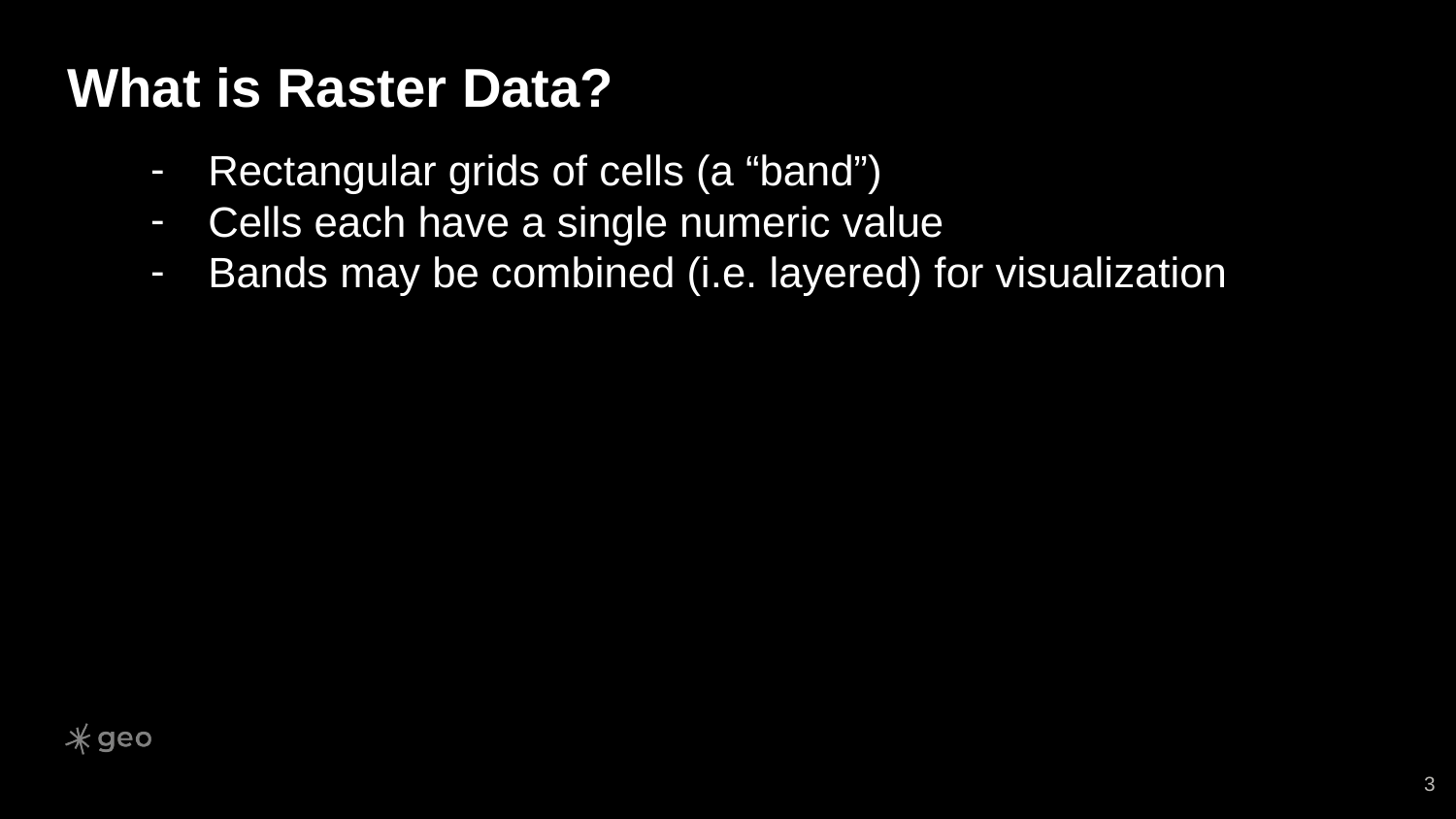

# What is Raster Data?
Rectangular grids of cells (a “band”)
Cells each have a single numeric value
Bands may be combined (i.e. layered) for visualization
3